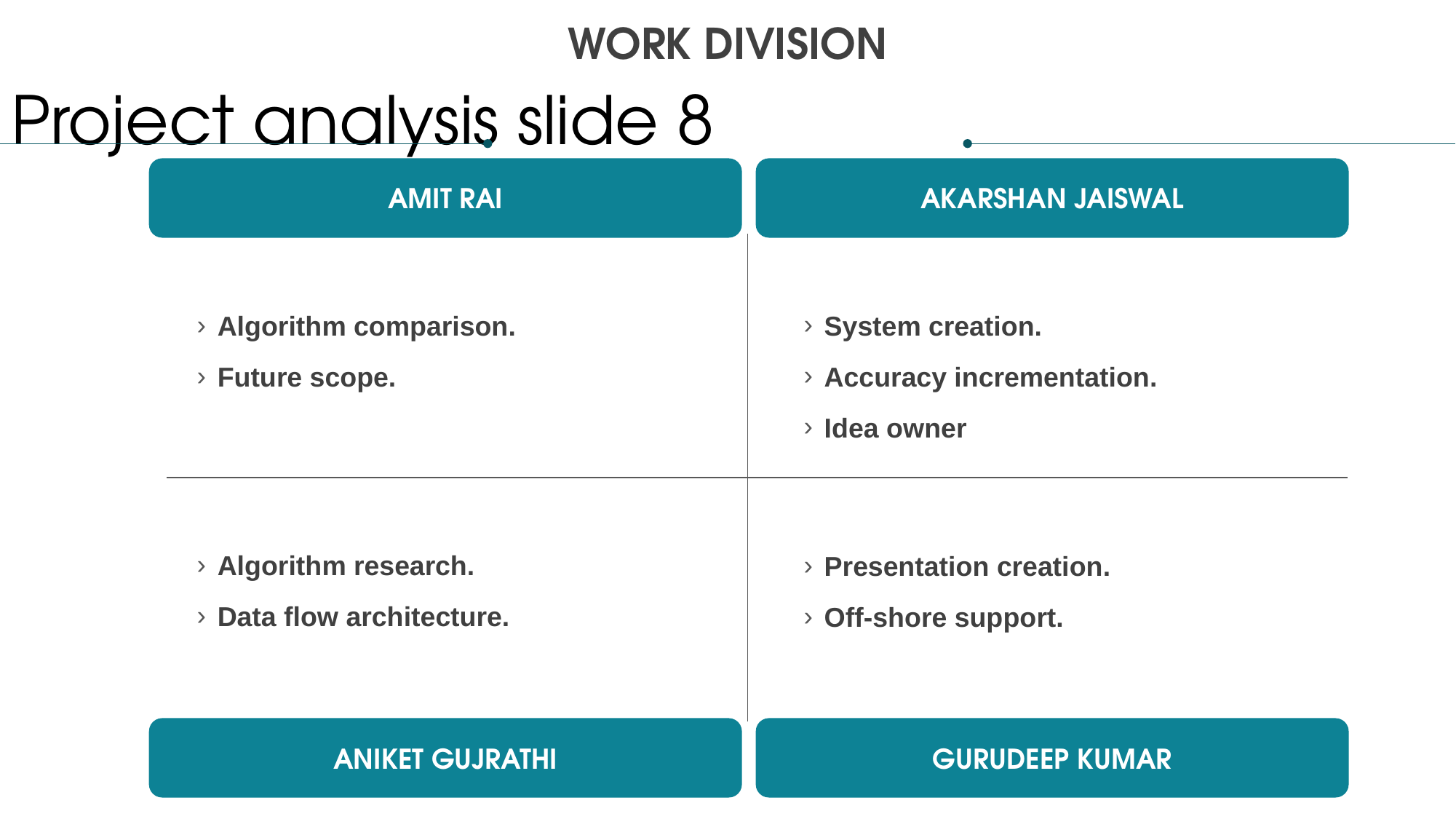

WORK DIVISION
Project analysis slide 8
AMIT RAI
AKARSHAN JAISWAL
Algorithm comparison.
Future scope.
System creation.
Accuracy incrementation.
Idea owner
Algorithm research.
Data flow architecture.
Presentation creation.
Off-shore support.
ANIKET GUJRATHI
GURUDEEP KUMAR